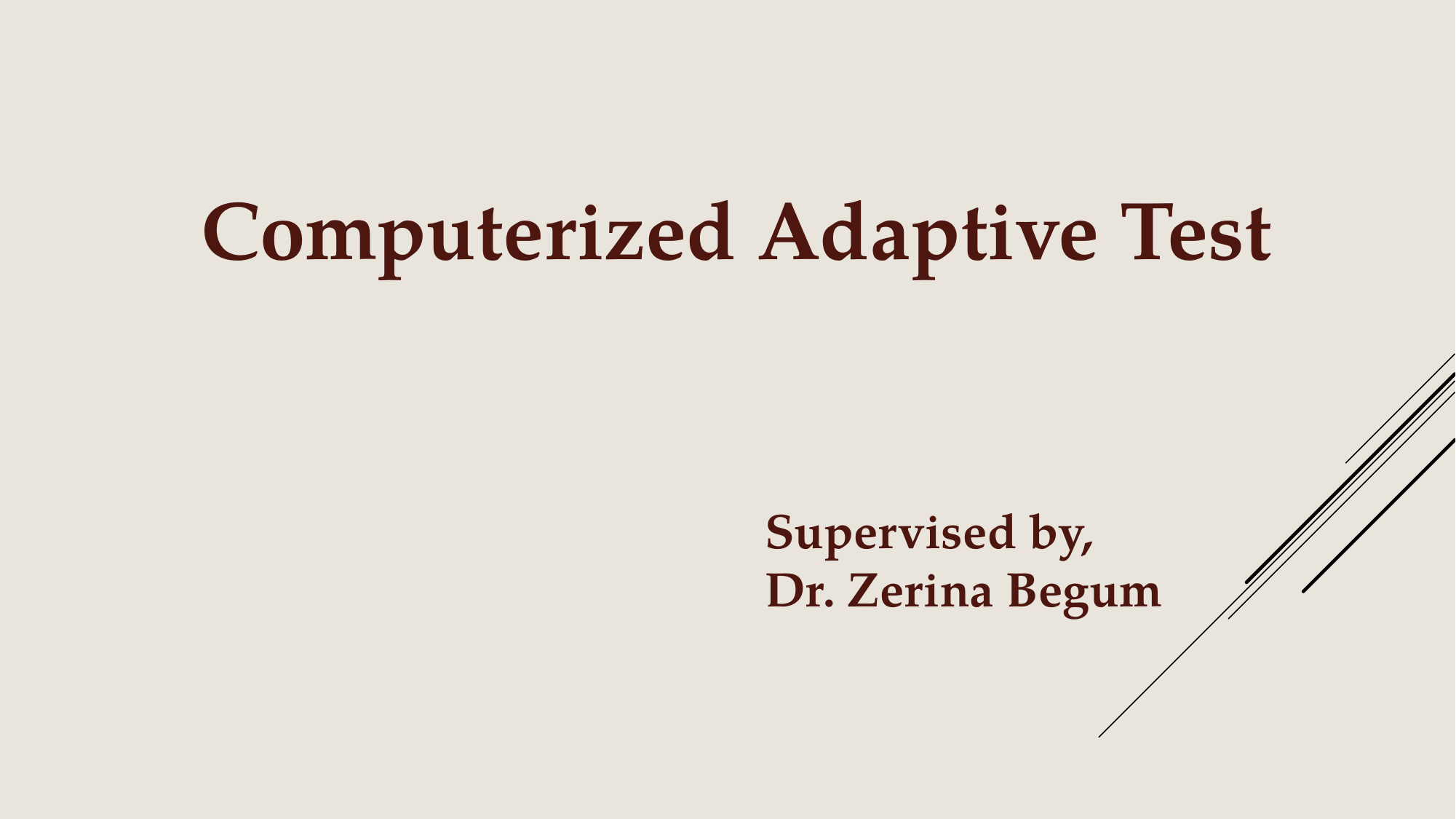

Computerized Adaptive Test
Supervised by,
Dr. Zerina Begum